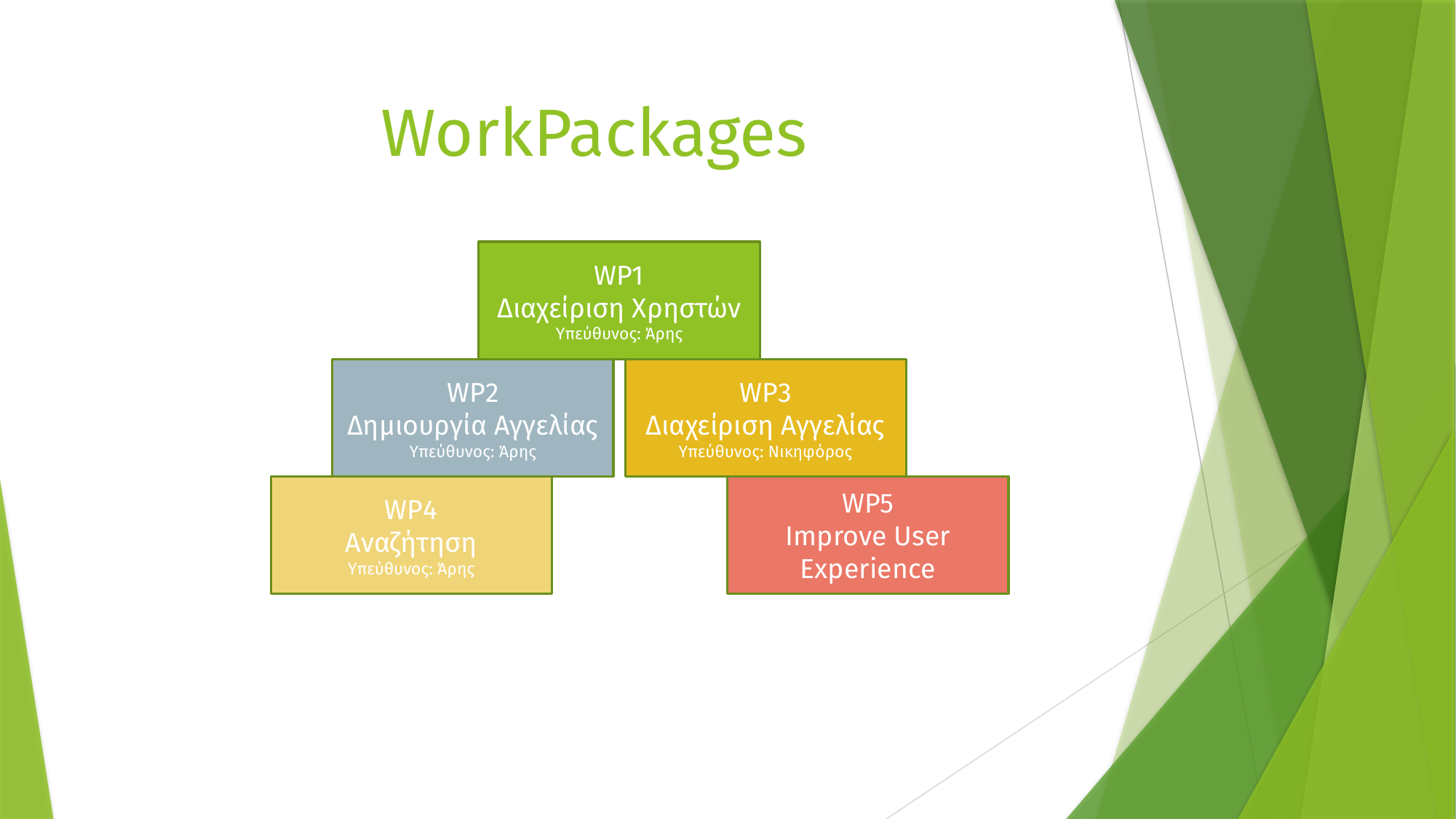

# WorkPackages
WP1
Διαχείριση Χρηστών
Υπεύθυνος: Άρης
WP3
Διαχείριση Αγγελίας
Υπεύθυνος: Νικηφόρος
WP2
Δημιουργία Αγγελίας
Υπεύθυνος: Άρης
WP5
Improve User Experience
WP4
Αναζήτηση
Υπεύθυνος: Άρης